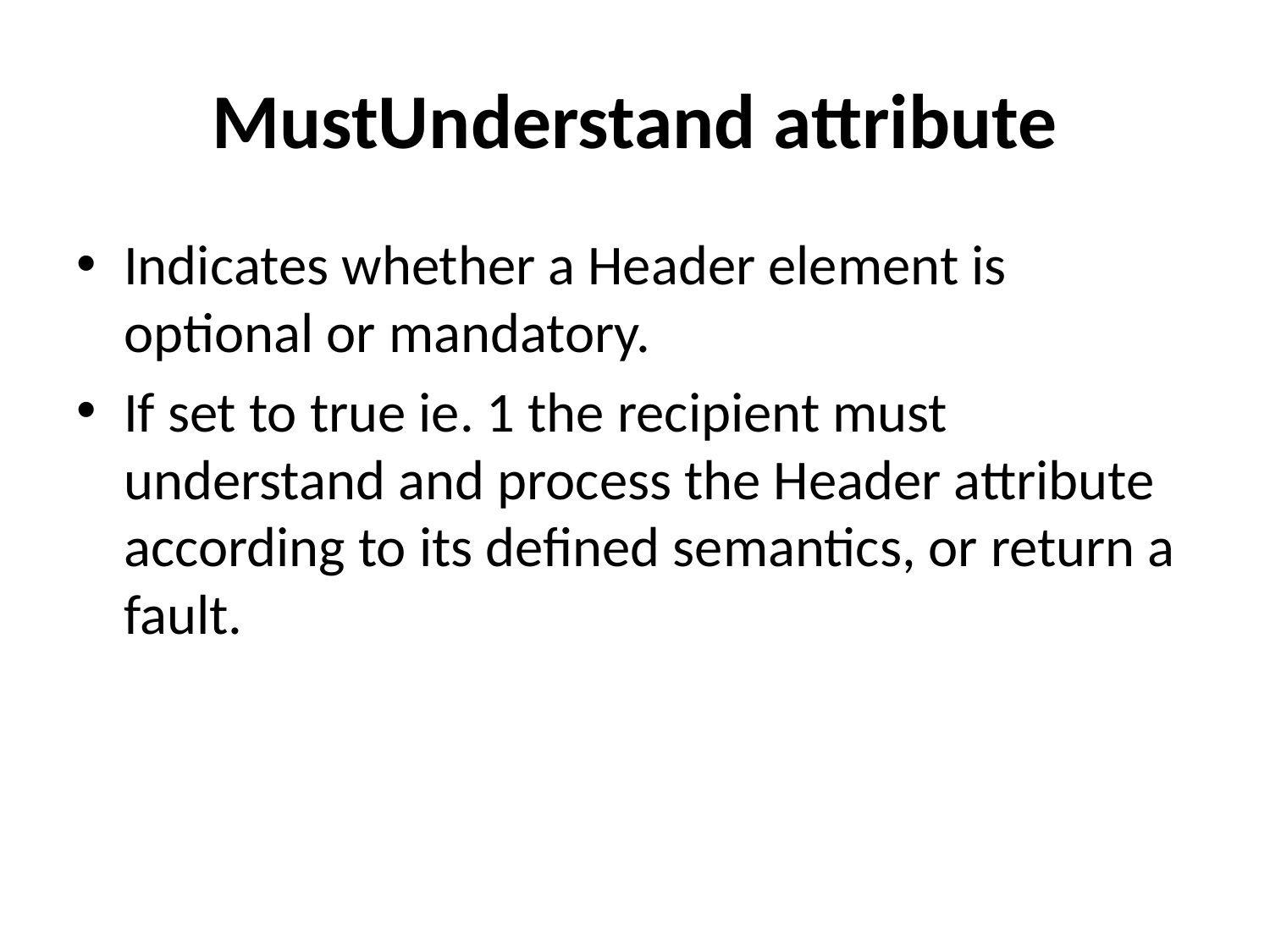

# MustUnderstand attribute
Indicates whether a Header element is optional or mandatory.
If set to true ie. 1 the recipient must understand and process the Header attribute according to its defined semantics, or return a fault.